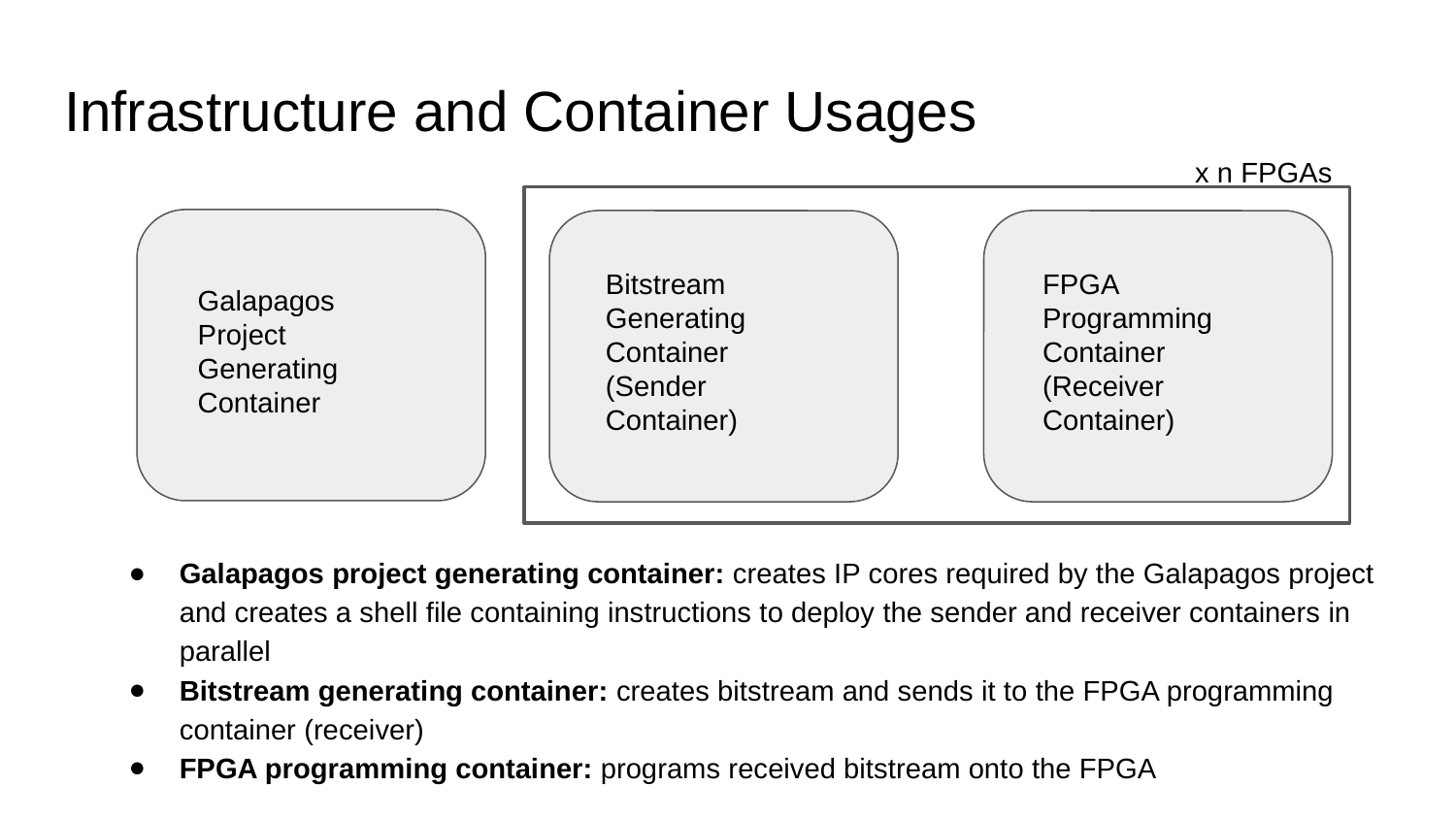

# Infrastructure and Container Usages
x n FPGAs

Bitstream Generating Container (Sender Container)
FPGA Programming Container (Receiver Container)
Galapagos Project Generating Container
Galapagos project generating container: creates IP cores required by the Galapagos project and creates a shell file containing instructions to deploy the sender and receiver containers in parallel
Bitstream generating container: creates bitstream and sends it to the FPGA programming container (receiver)
FPGA programming container: programs received bitstream onto the FPGA